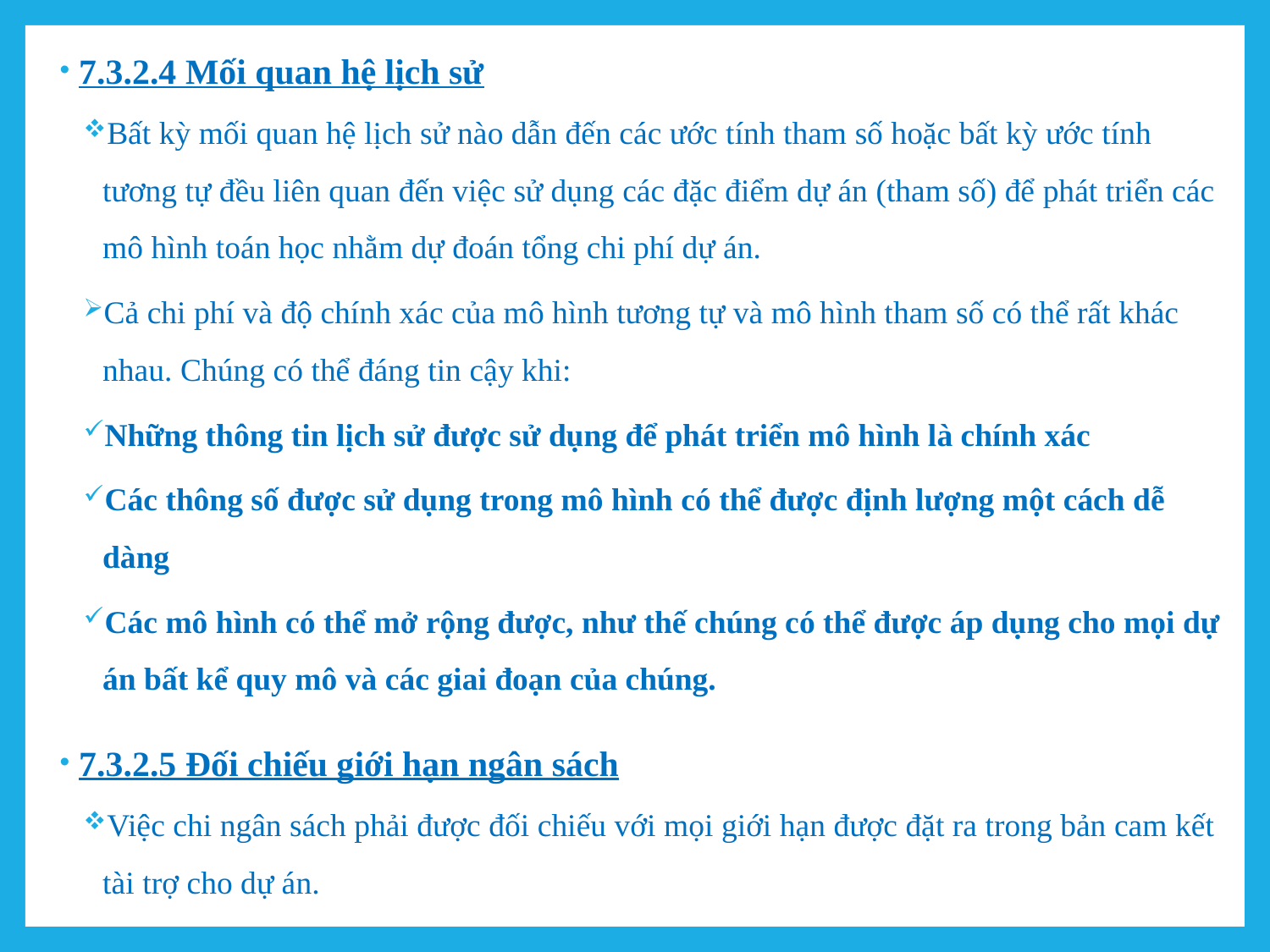

7.3.2.4 Mối quan hệ lịch sử
Bất kỳ mối quan hệ lịch sử nào dẫn đến các ước tính tham số hoặc bất kỳ ước tính tương tự đều liên quan đến việc sử dụng các đặc điểm dự án (tham số) để phát triển các mô hình toán học nhằm dự đoán tổng chi phí dự án.
Cả chi phí và độ chính xác của mô hình tương tự và mô hình tham số có thể rất khác nhau. Chúng có thể đáng tin cậy khi:
Những thông tin lịch sử được sử dụng để phát triển mô hình là chính xác
Các thông số được sử dụng trong mô hình có thể được định lượng một cách dễ dàng
Các mô hình có thể mở rộng được, như thế chúng có thể được áp dụng cho mọi dự án bất kể quy mô và các giai đoạn của chúng.
7.3.2.5 Đối chiếu giới hạn ngân sách
Việc chi ngân sách phải được đối chiếu với mọi giới hạn được đặt ra trong bản cam kết tài trợ cho dự án.